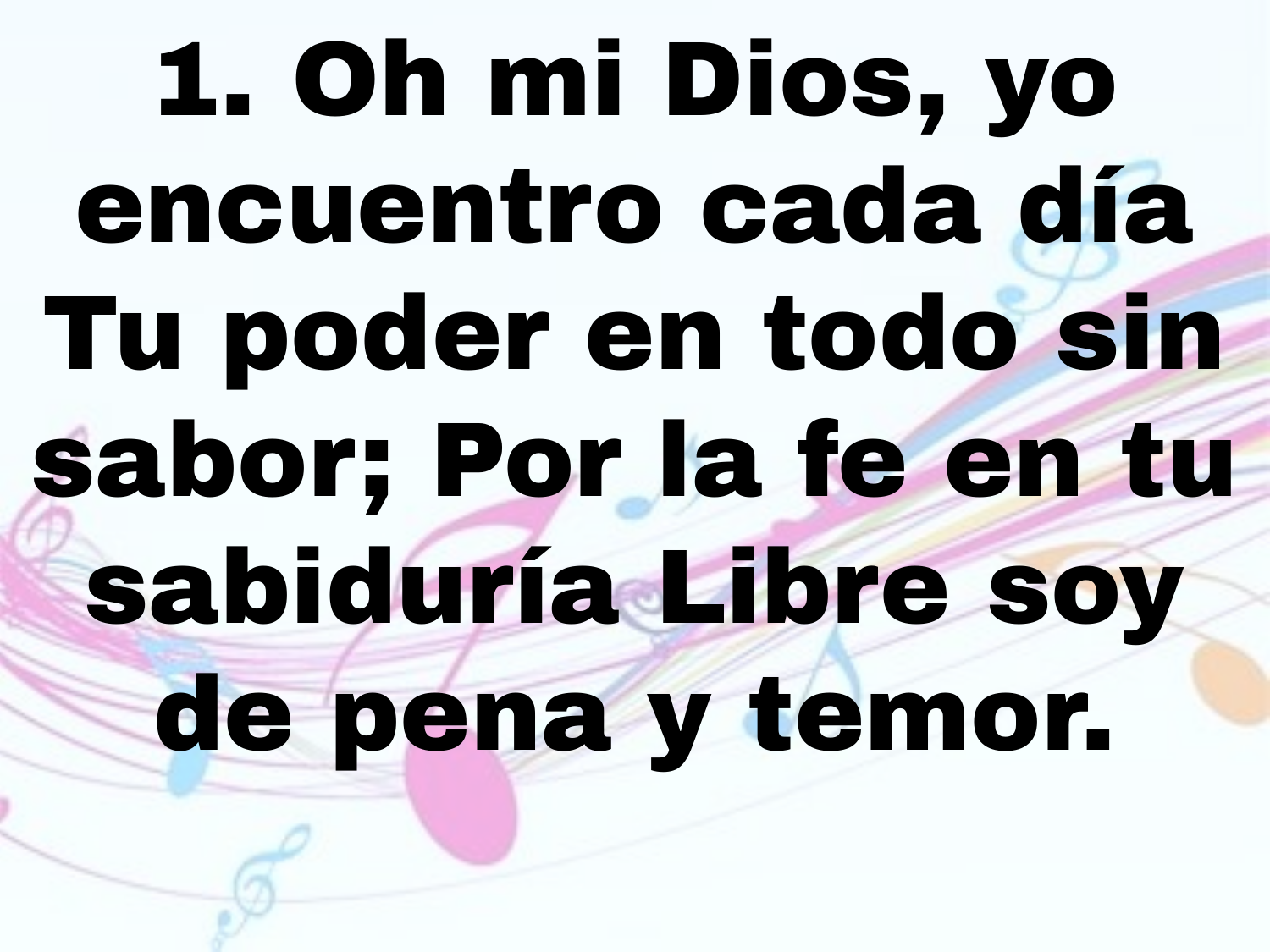

1. Oh mi Dios, yo encuentro cada día Tu poder en todo sin sabor; Por la fe en tu sabiduría Libre soy de pena y temor.